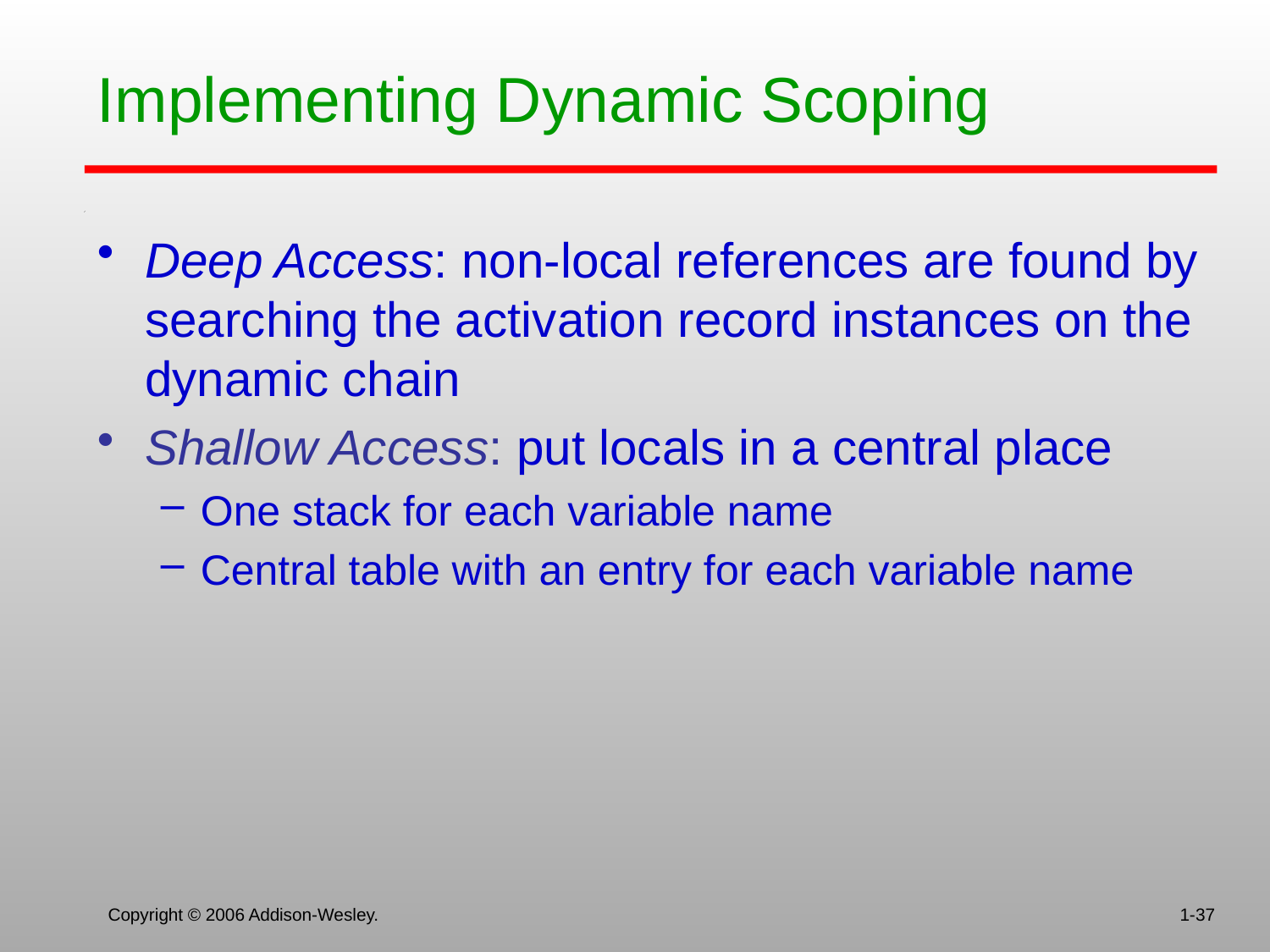

# Implementing Dynamic Scoping
Deep Access: non-local references are found by searching the activation record instances on the dynamic chain
Shallow Access: put locals in a central place
One stack for each variable name
Central table with an entry for each variable name

Copyright © 2006 Addison-Wesley.
1-37